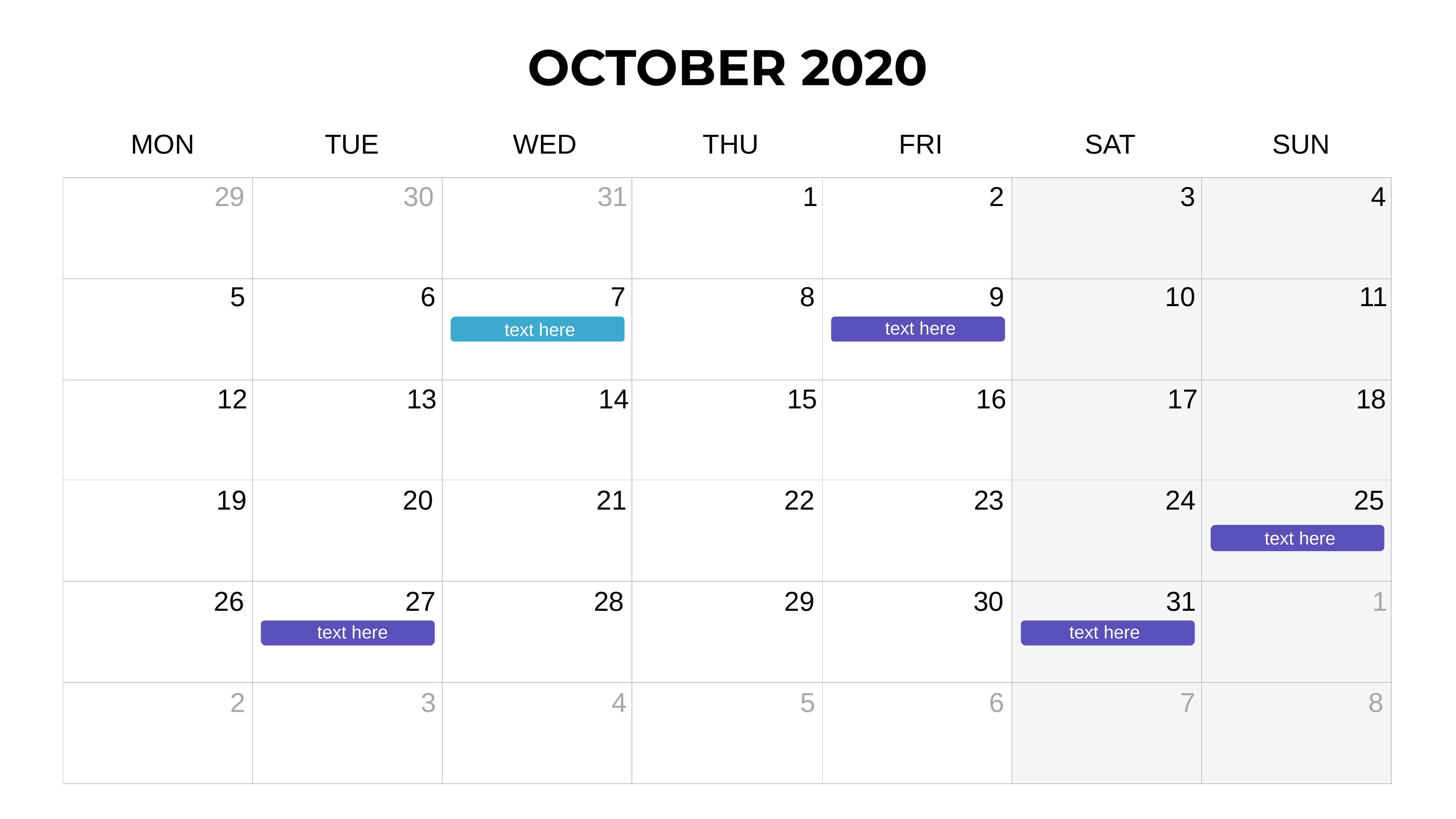

OCTOBER 2020
MON
TUE
WED
THU
FRI
SAT
SUN

29
30
31
1
2
3
4
5
6
7
8
9
10
11

 text here

 text here

12
13
14
15
16
17
18

19
20
21
22
23
24
25

 text here

26
27
28
29
30
31
1
 text here
 text here

2
3
4
5
6
7
8